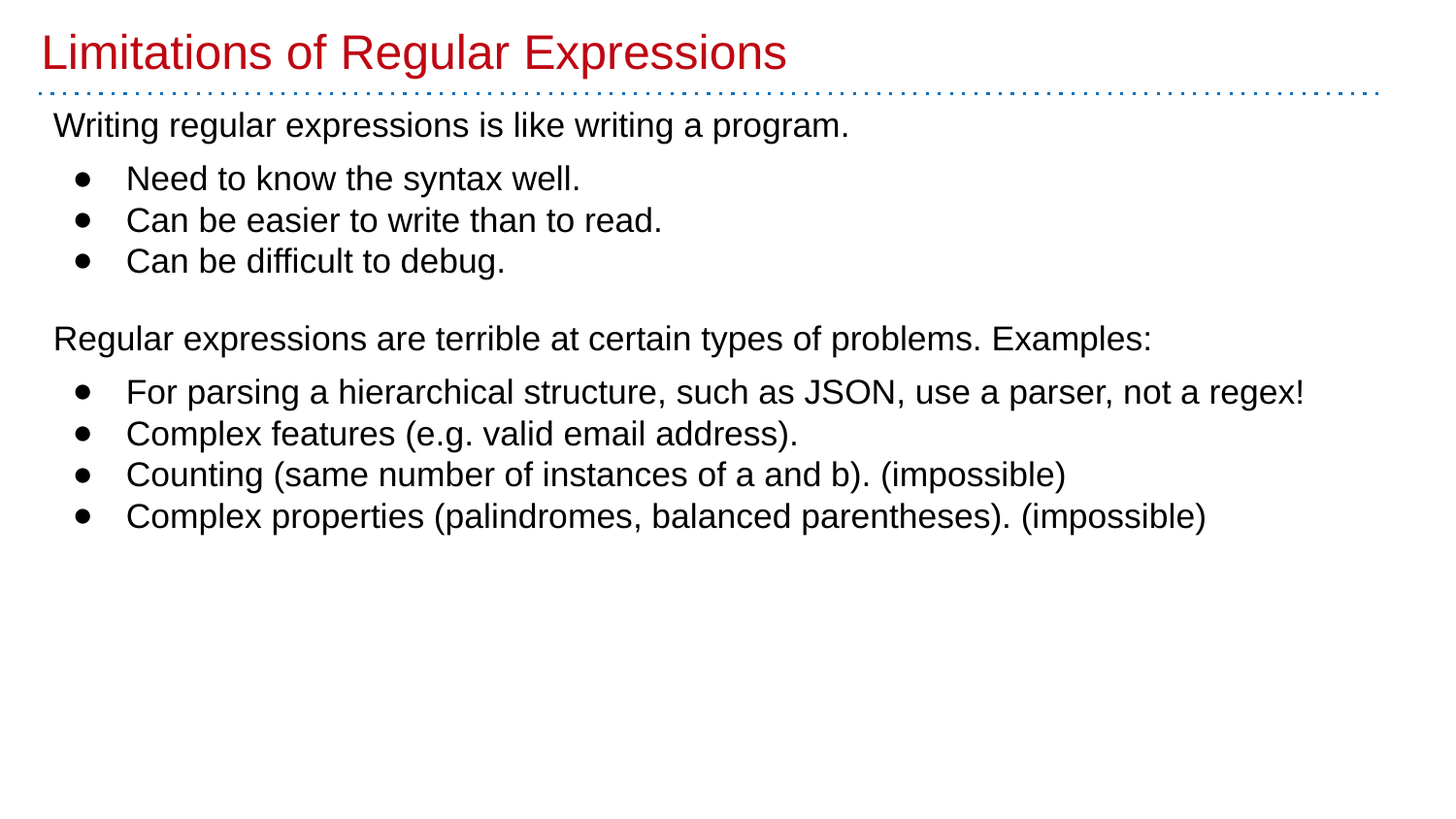

# Limitations of Regular Expressions
Writing regular expressions is like writing a program.
Need to know the syntax well.
Can be easier to write than to read.
Can be difficult to debug.

Regular expressions are terrible at certain types of problems. Examples:
For parsing a hierarchical structure, such as JSON, use a parser, not a regex!
Complex features (e.g. valid email address).
Counting (same number of instances of a and b). (impossible)
Complex properties (palindromes, balanced parentheses). (impossible)